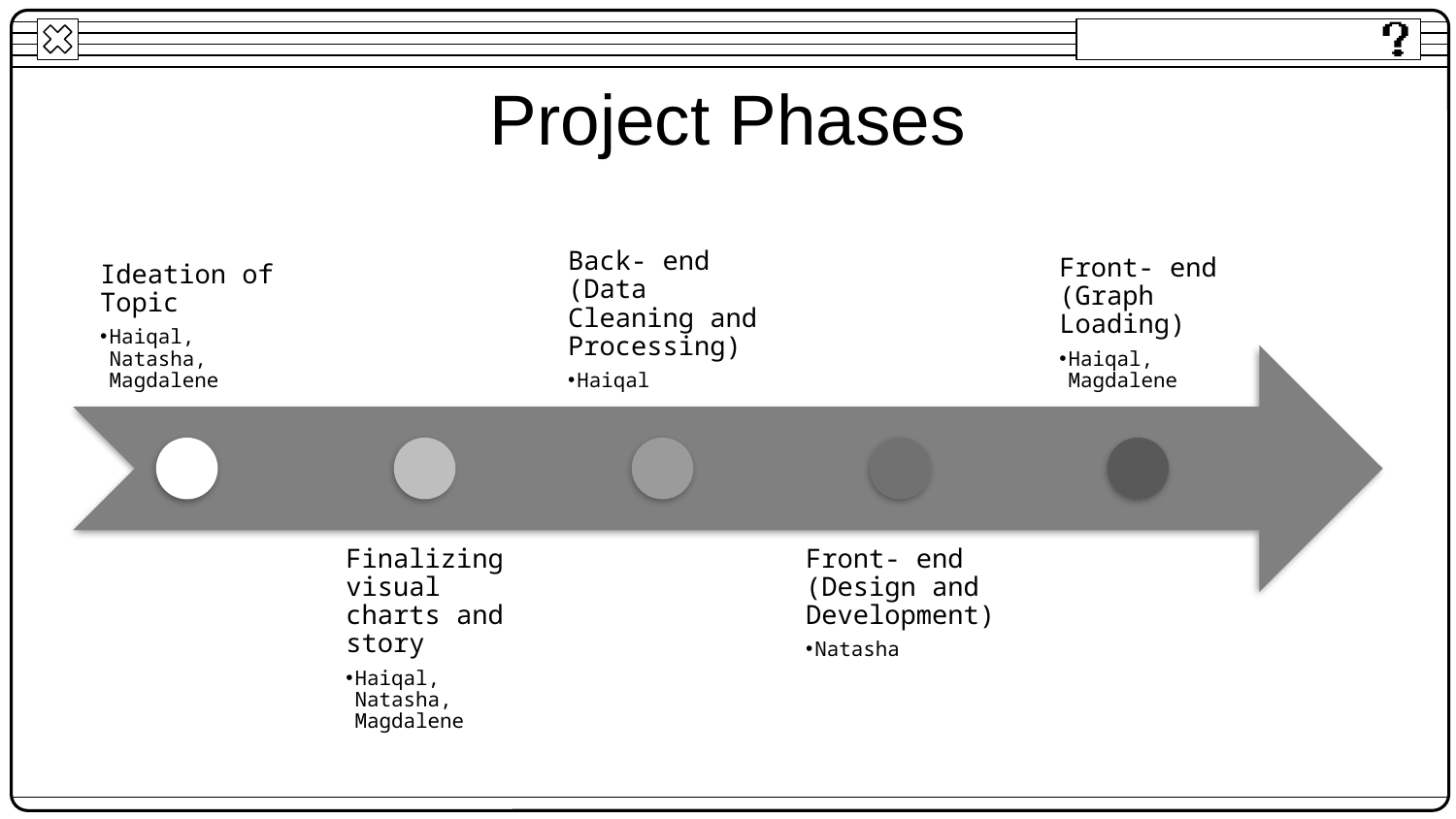

# Project Phases
Ideation of Topic
Haiqal, Natasha, Magdalene
Finalizing visual charts and story
Haiqal, Natasha, Magdalene
Back- end (Data Cleaning and Processing)
Haiqal
Front- end (Design and Development)
Natasha
Front- end (Graph Loading)
Haiqal, Magdalene